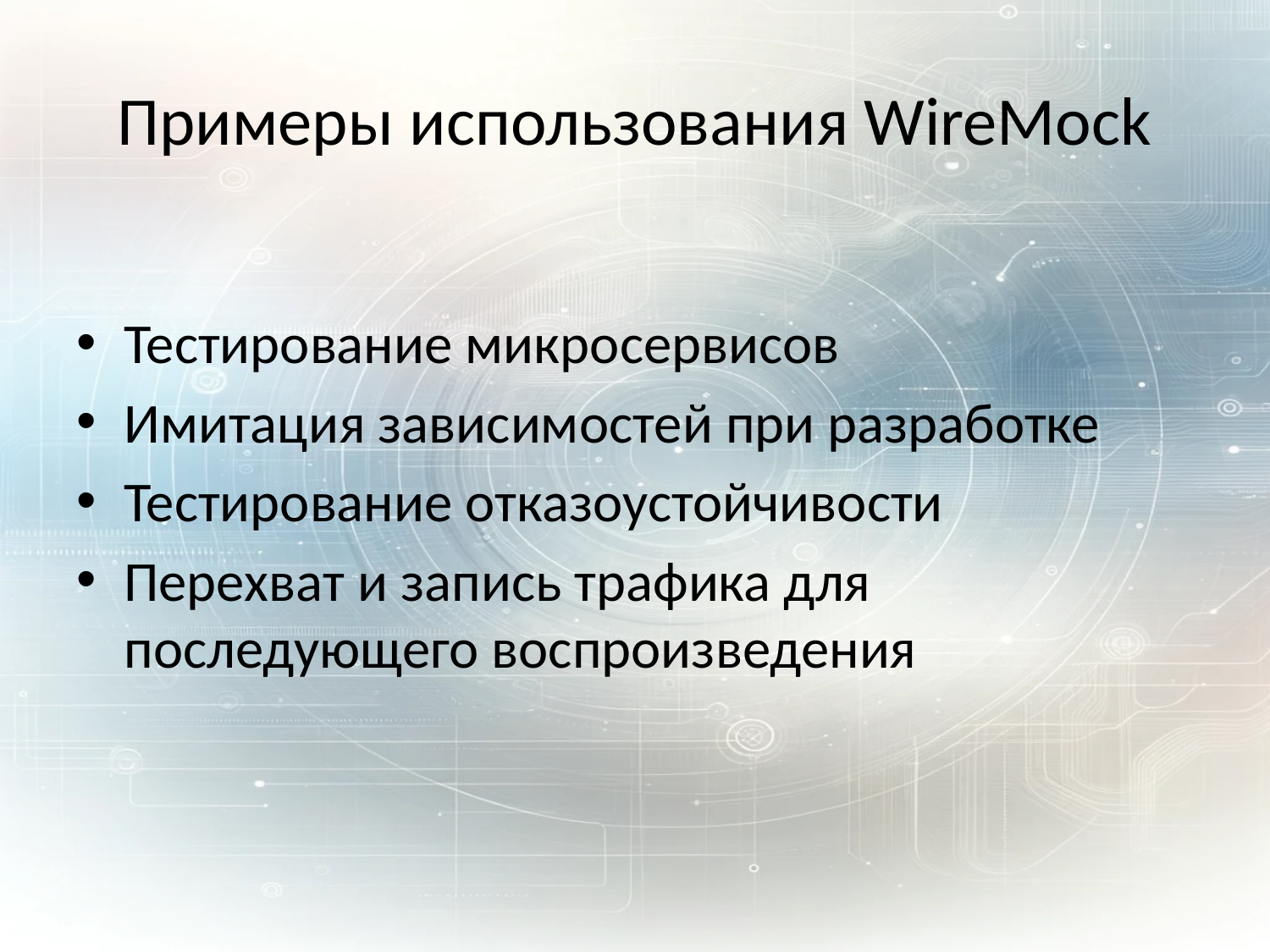

# Примеры использования WireMock

Тестирование микросервисов
Имитация зависимостей при разработке
Тестирование отказоустойчивости
Перехват и запись трафика для последующего воспроизведения